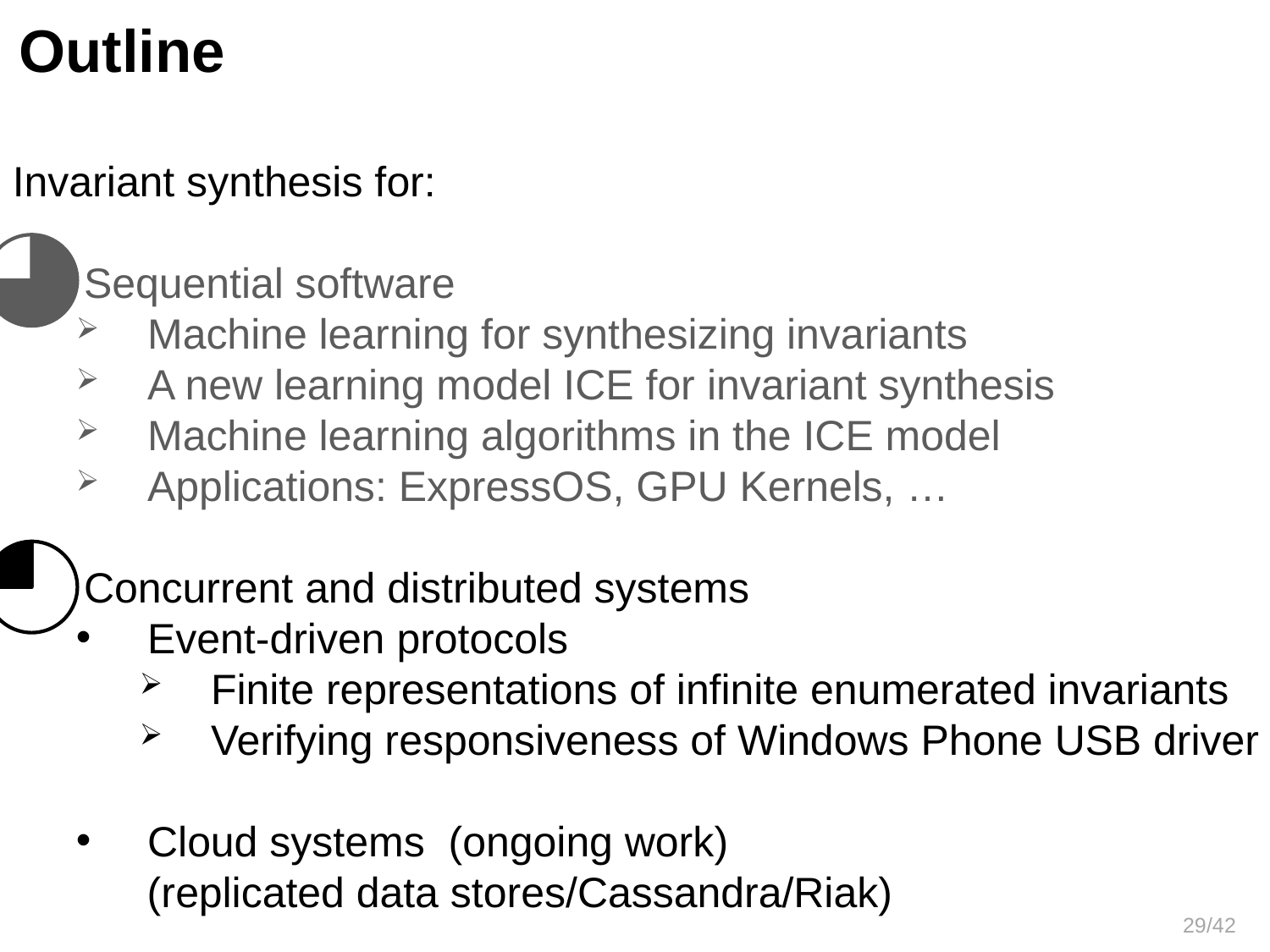

Outline
Invariant synthesis for:

	Sequential software
Machine learning for synthesizing invariants
A new learning model ICE for invariant synthesis
Machine learning algorithms in the ICE model
Applications: ExpressOS, GPU Kernels, …

	Concurrent and distributed systems
Event-driven protocols
Finite representations of infinite enumerated invariants
Verifying responsiveness of Windows Phone USB driver

Cloud systems  (ongoing work)
      (replicated data stores/Cassandra/Riak)

### Chart

| Category | Sales |
|---|---|
| 1st Qtr | 45.0 |
| 2nd Qtr | 15.0 |

### Chart

| Category | Sales |
|---|---|
| 1st Qtr | 45.0 |
| 2nd Qtr | 15.0 |
29/42